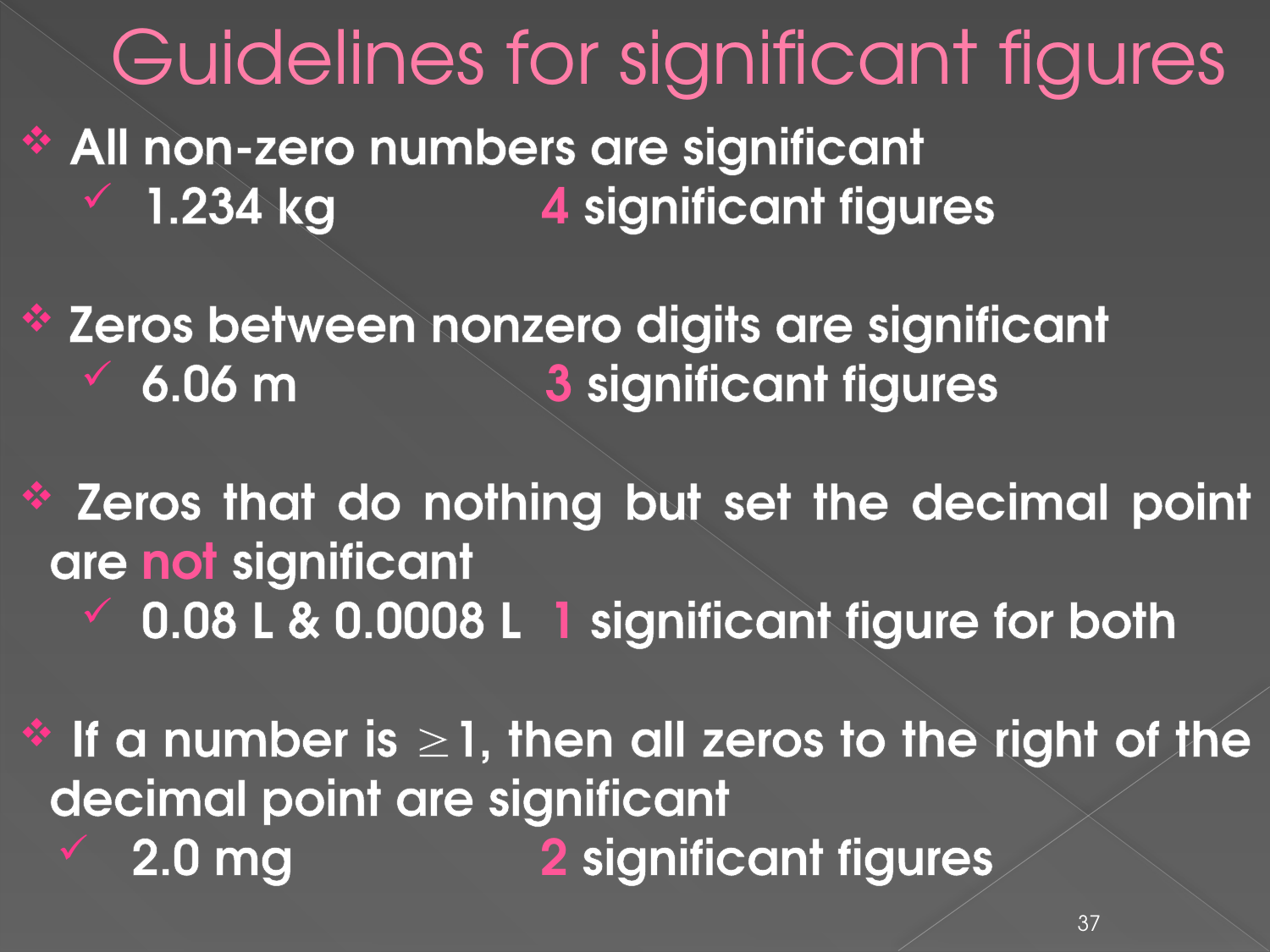

Guidelines for significant figures

 All non-zero numbers are significant
  1.234 kg               4 significant figures

 Zeros between nonzero digits are significant
  6.06 m                  3 significant figures

 Zeros that do nothing but set the decimal point are not significant
  0.08 L & 0.0008 L  1 significant figure for both

 If a number is ≥1, then all zeros to the right of the decimal point are significant
   2.0 mg                  2 significant figures

37